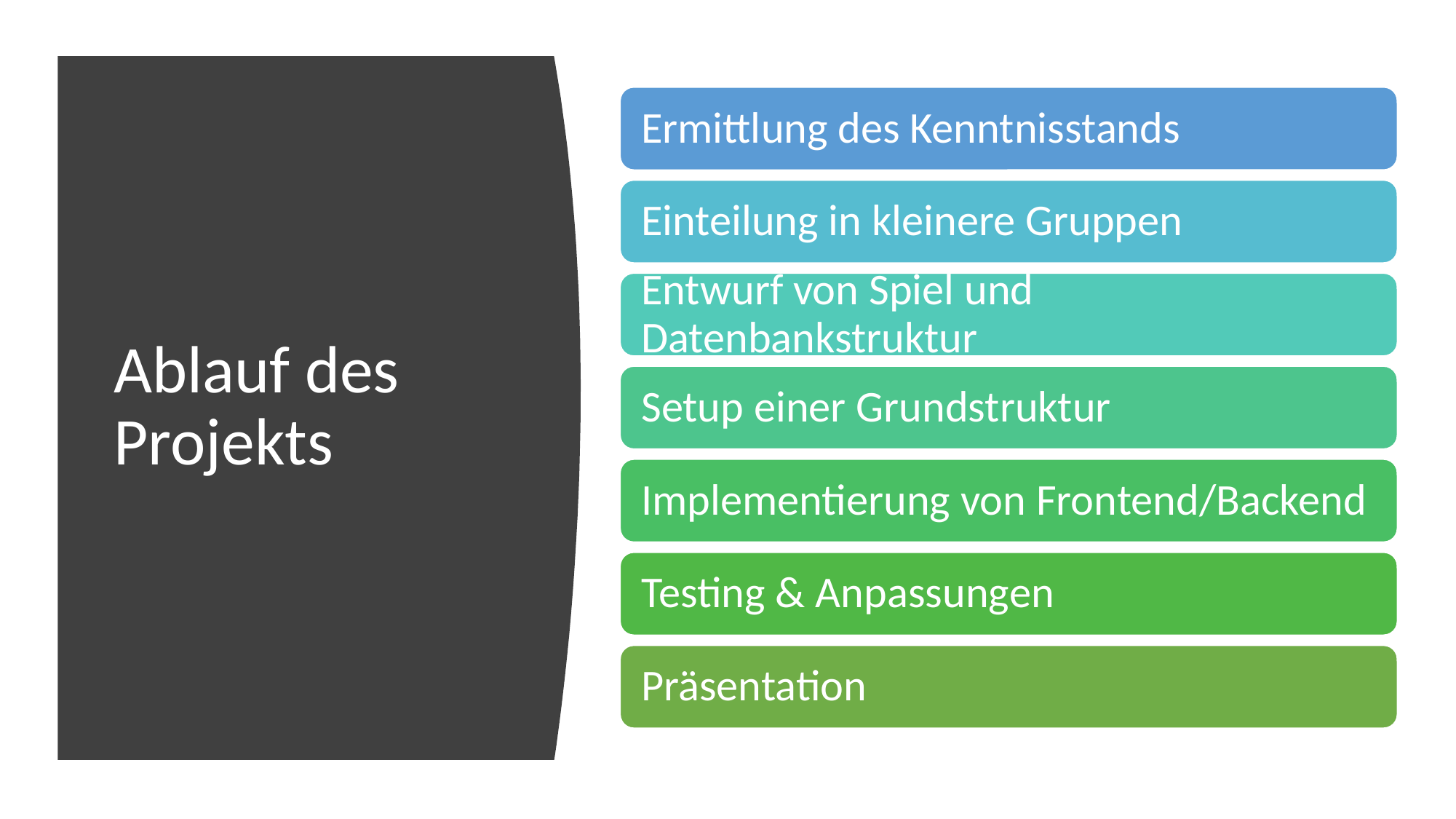

Ermittlung des Kenntnisstands
Einteilung in kleinere Gruppen
Entwurf von Spiel und Datenbankstruktur
Setup einer Grundstruktur
Implementierung von Frontend/Backend
Testing & Anpassungen
Präsentation

# Ablauf des Projekts